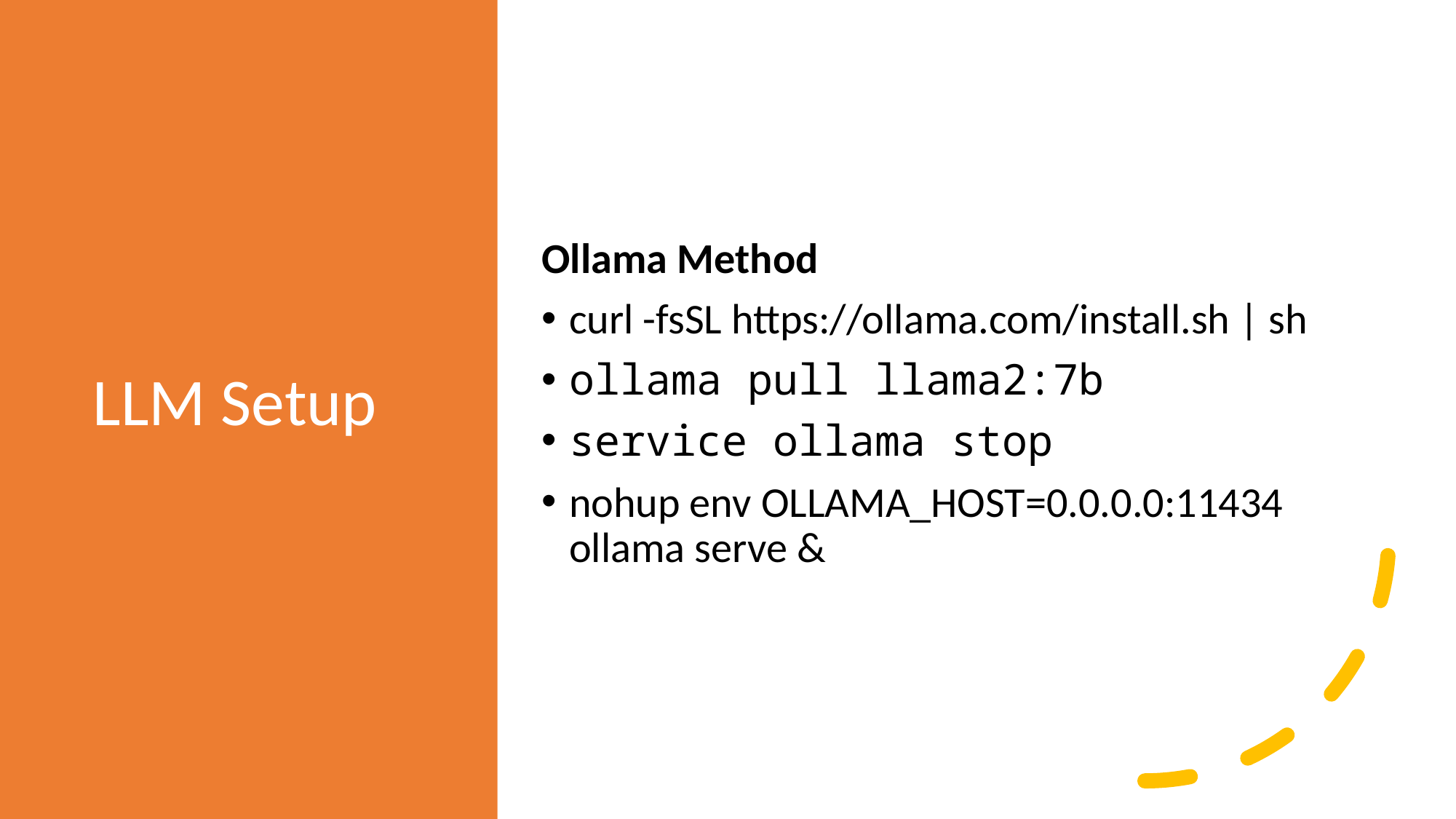

# LLM Setup
Ollama Method
curl -fsSL https://ollama.com/install.sh | sh
ollama pull llama2:7b
service ollama stop
nohup env OLLAMA_HOST=0.0.0.0:11434 ollama serve &